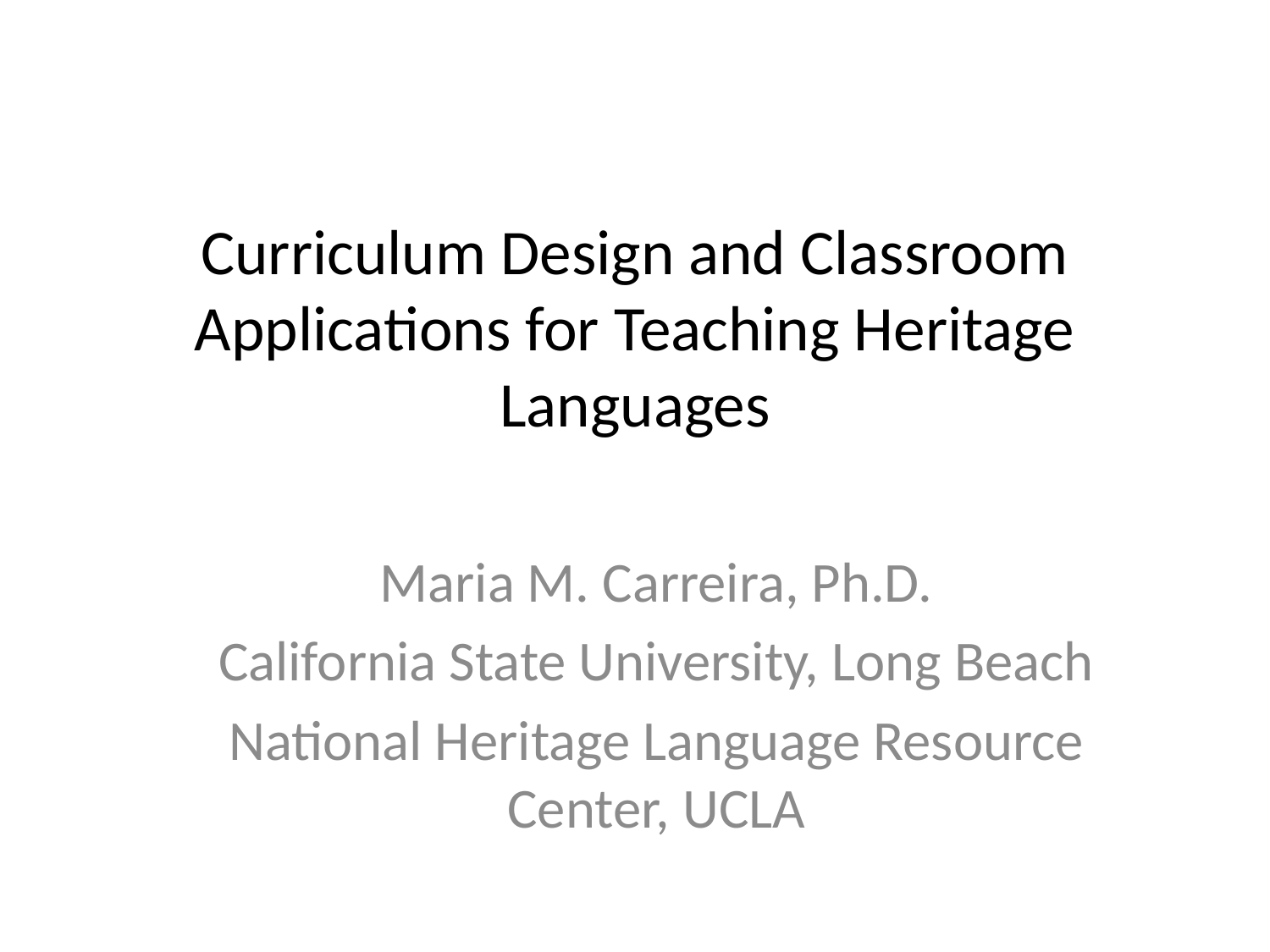

# Curriculum Design and Classroom Applications for Teaching Heritage Languages
Maria M. Carreira, Ph.D.
California State University, Long Beach
National Heritage Language Resource Center, UCLA